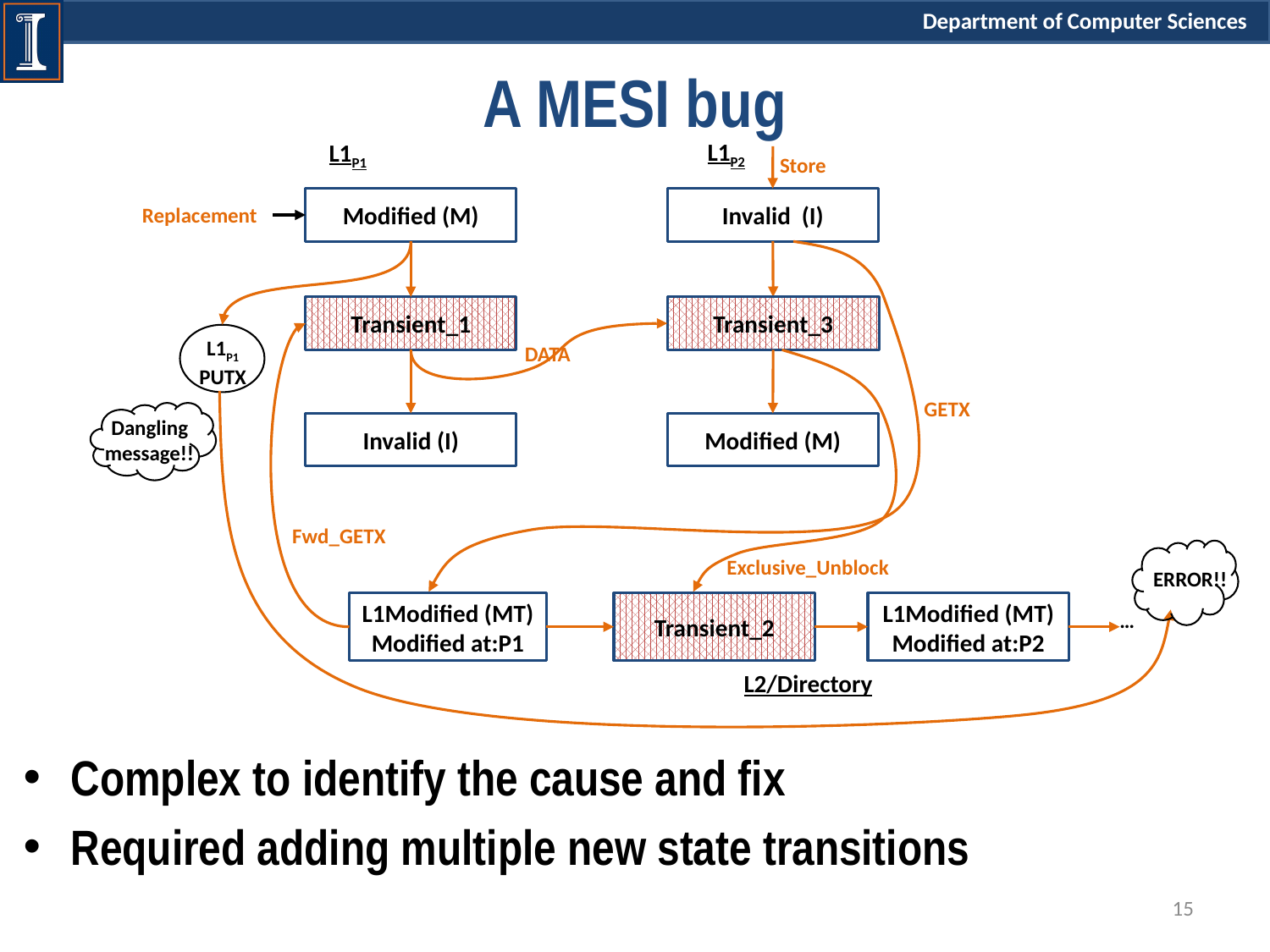

# A MESI bug
L1P2
L1P1
Store
Replacement
Modified (M)
Invalid  (I)

Transient_1
Transient_3

DATA
L1P1
PUTX

GETX

Dangling
message!!
Invalid (I)
Modified (M)
Fwd_GETX
Exclusive_Unblock

ERROR!!
L1Modified (MT)
Modified at:P1
L1Modified (MT)
Modified at:P2
…
Transient_2
LL2/Directory
2a
Complex to identify the cause and fix
Required adding multiple new state transitions
15